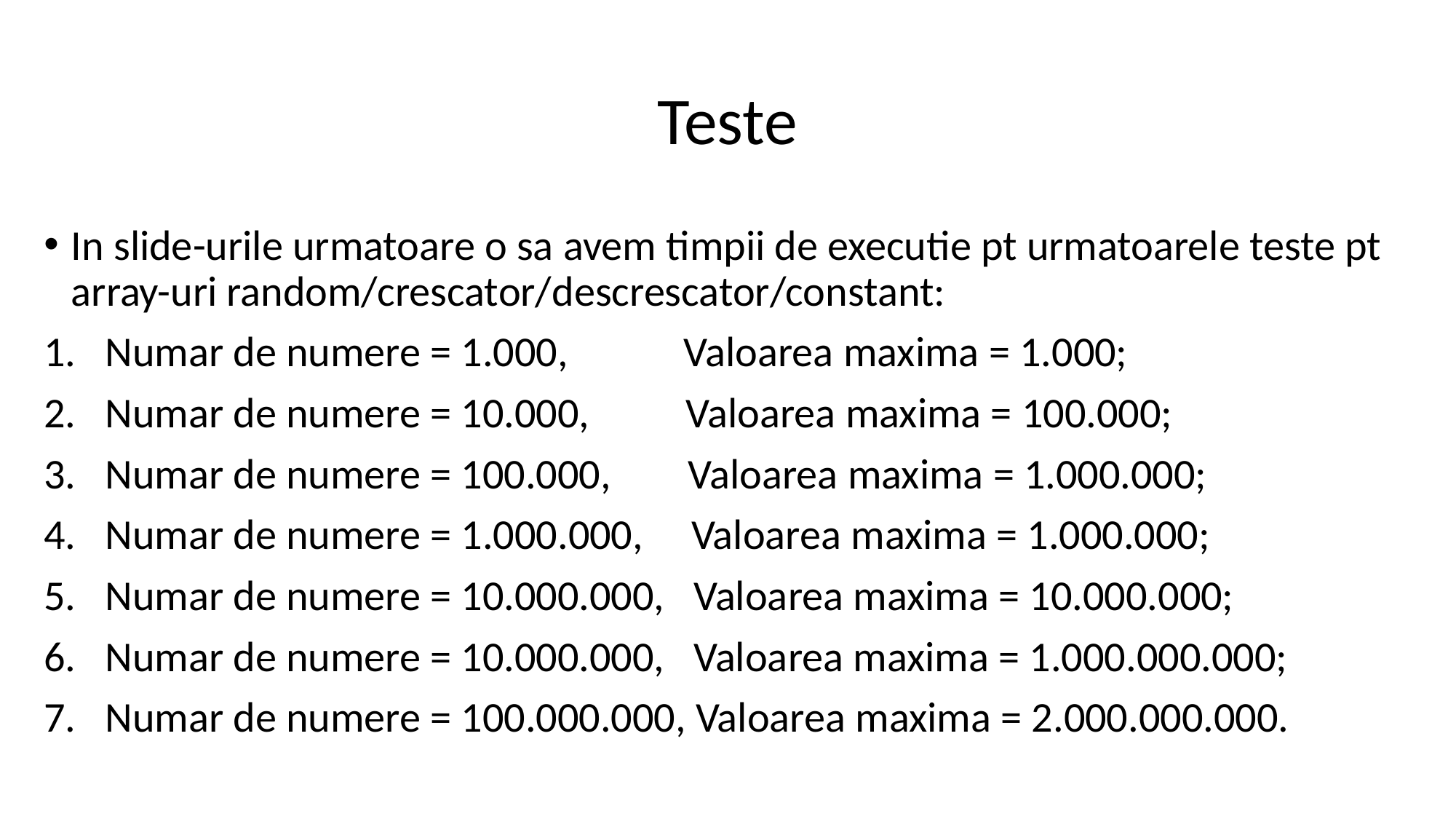

# Teste
In slide-urile urmatoare o sa avem timpii de executie pt urmatoarele teste pt array-uri random/crescator/descrescator/constant:
Numar de numere = 1.000,            Valoarea maxima = 1.000;
Numar de numere = 10.000,          Valoarea maxima = 100.000;
Numar de numere = 100.000,        Valoarea maxima = 1.000.000;
Numar de numere = 1.000.000,     Valoarea maxima = 1.000.000;
Numar de numere = 10.000.000,   Valoarea maxima = 10.000.000;
Numar de numere = 10.000.000,   Valoarea maxima = 1.000.000.000;
Numar de numere = 100.000.000, Valoarea maxima = 2.000.000.000.